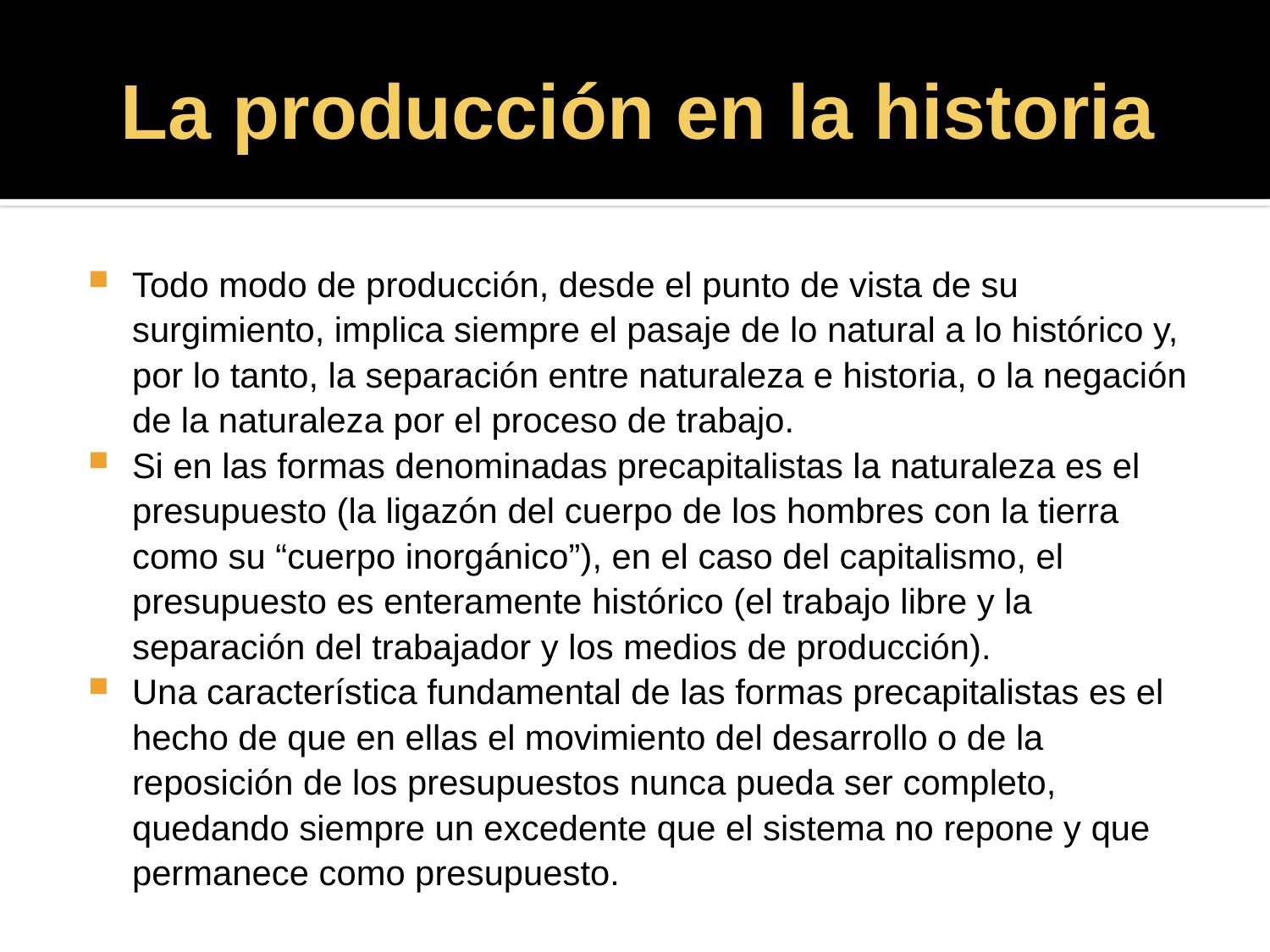

# La producción en la historia
Todo modo de producción, desde el punto de vista de su surgimiento, implica siempre el pasaje de lo natural a lo histórico y, por lo tanto, la separación entre naturaleza e historia, o la negación de la naturaleza por el proceso de trabajo.
Si en las formas denominadas precapitalistas la naturaleza es el presupuesto (la ligazón del cuerpo de los hombres con la tierra como su “cuerpo inorgánico”), en el caso del capitalismo, el presupuesto es enteramente histórico (el trabajo libre y la separación del trabajador y los medios de producción).
Una característica fundamental de las formas precapitalistas es el hecho de que en ellas el movimiento del desarrollo o de la reposición de los presupuestos nunca pueda ser completo, quedando siempre un excedente que el sistema no repone y que permanece como presupuesto.